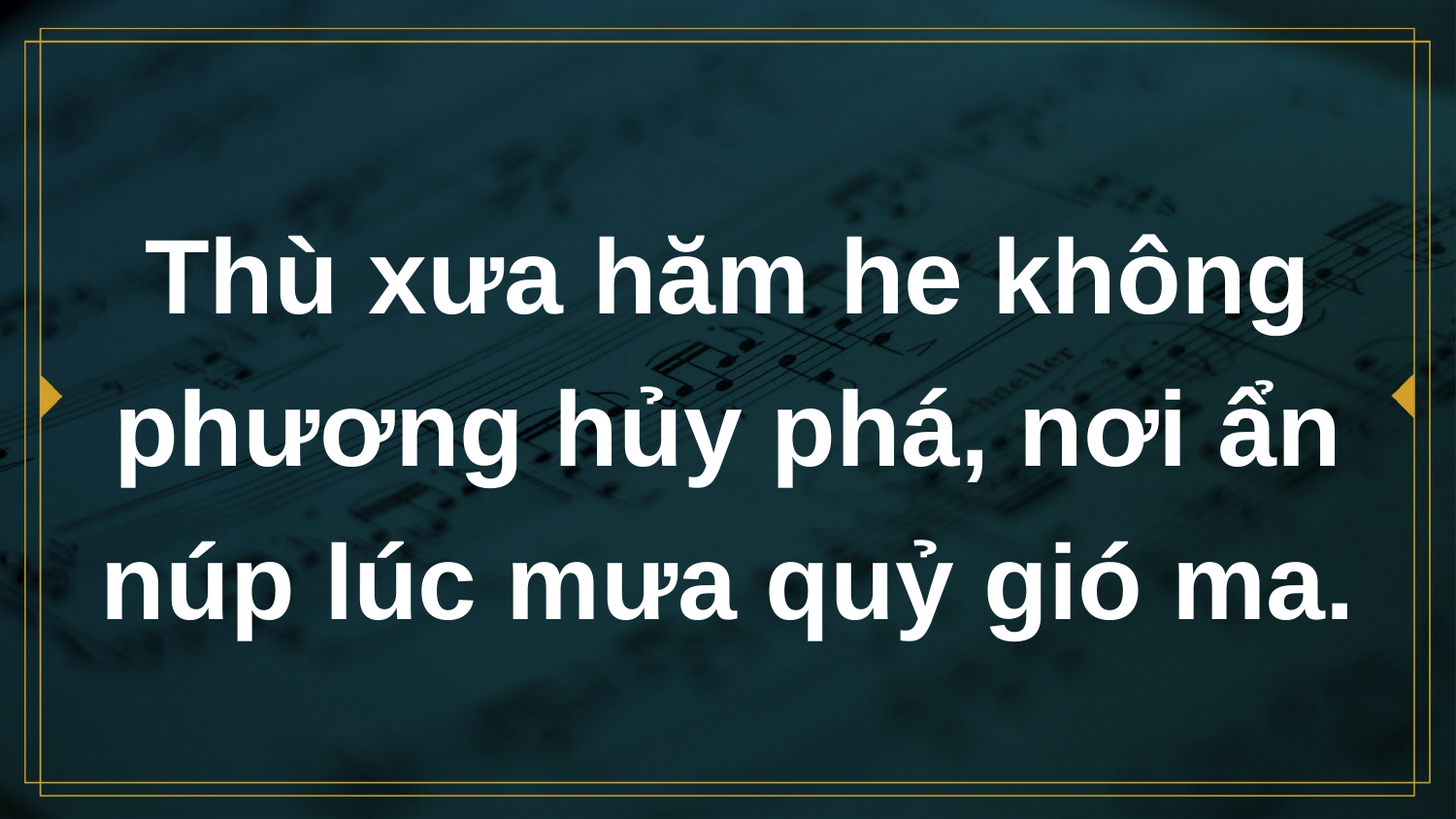

# Thù xưa hăm he không phương hủy phá, nơi ẩn núp lúc mưa quỷ gió ma.